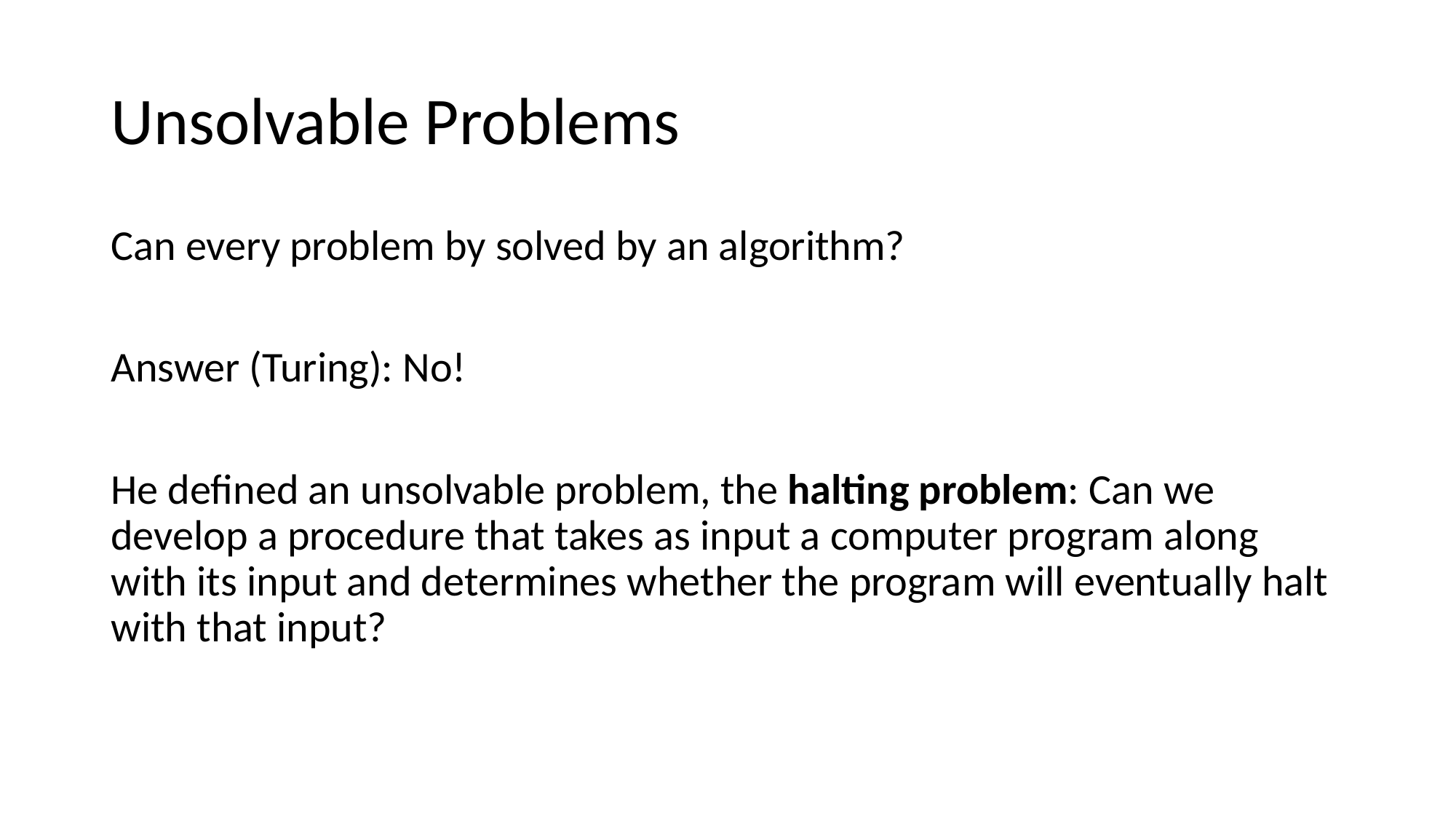

# Unsolvable Problems
Can every problem by solved by an algorithm?

Answer (Turing): No!

He defined an unsolvable problem, the halting problem: Can we develop a procedure that takes as input a computer program along with its input and determines whether the program will eventually halt with that input?